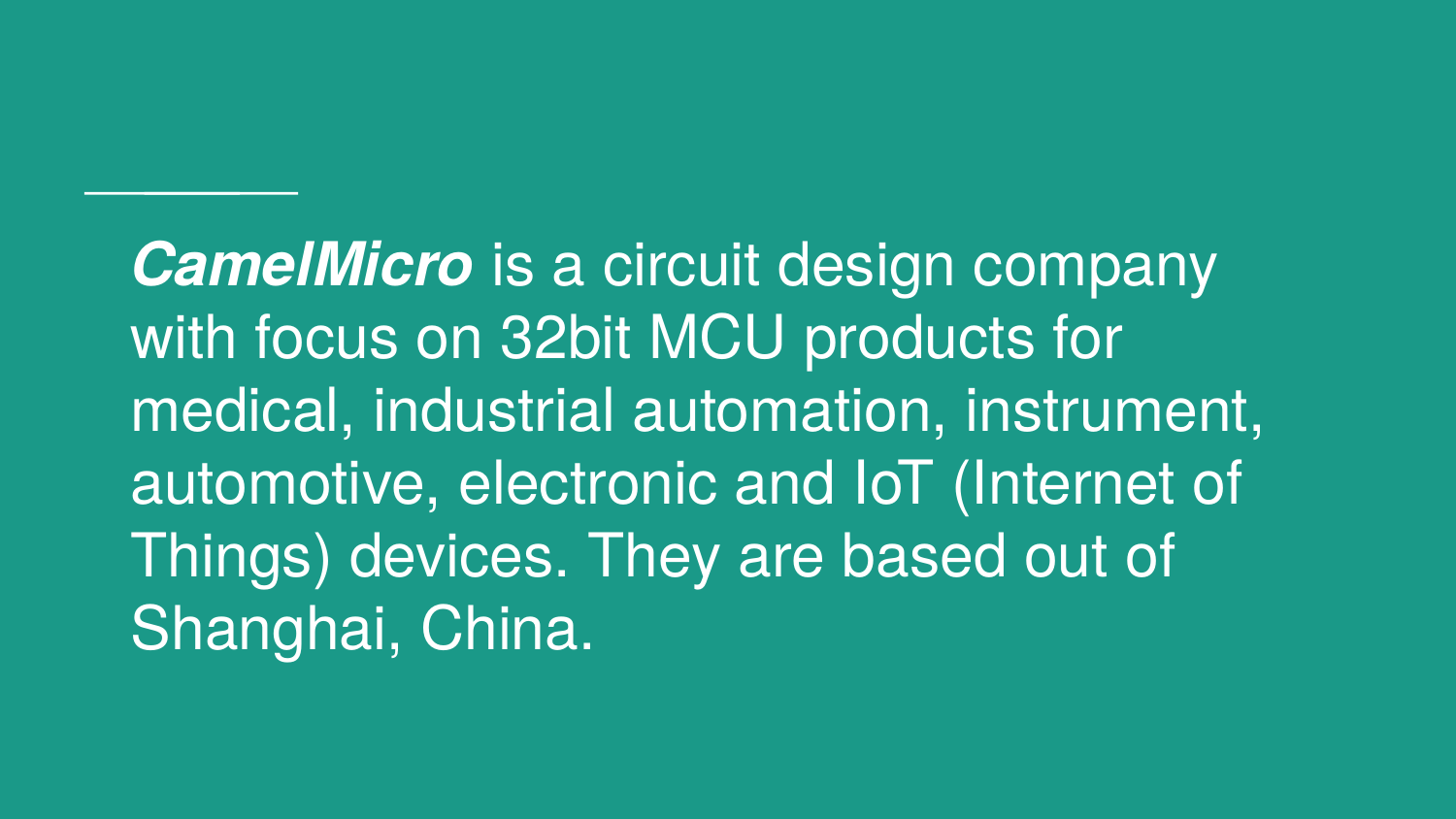

# CamelMicro is a circuit design company with focus on 32bit MCU products for medical, industrial automation, instrument, automotive, electronic and IoT (Internet of Things) devices. They are based out of Shanghai, China.